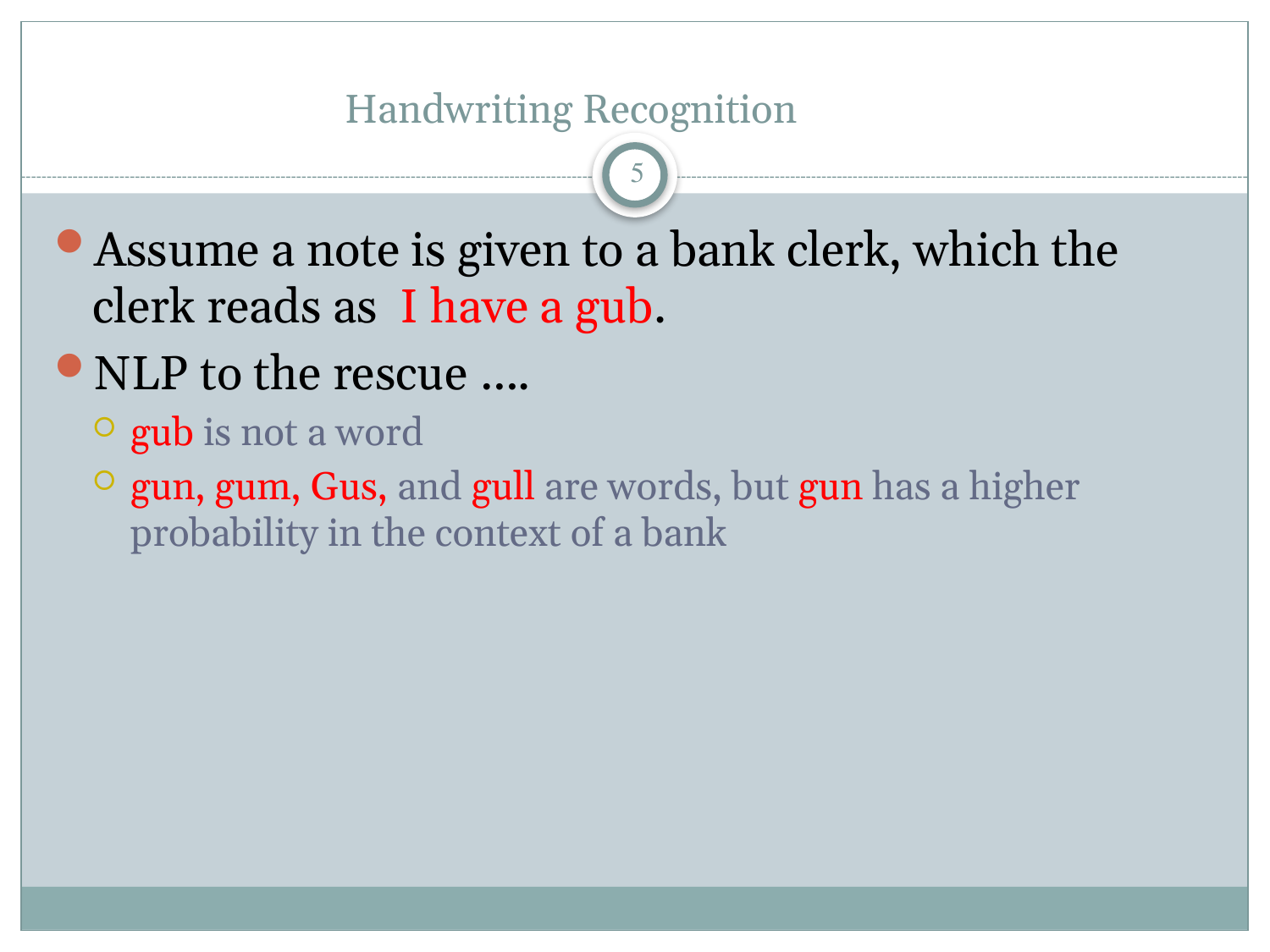

# Handwriting Recognition
5
Assume a note is given to a bank clerk, which the clerk reads as  I have a gub.
NLP to the rescue ….
gub is not a word
gun, gum, Gus, and gull are words, but gun has a higher probability in the context of a bank